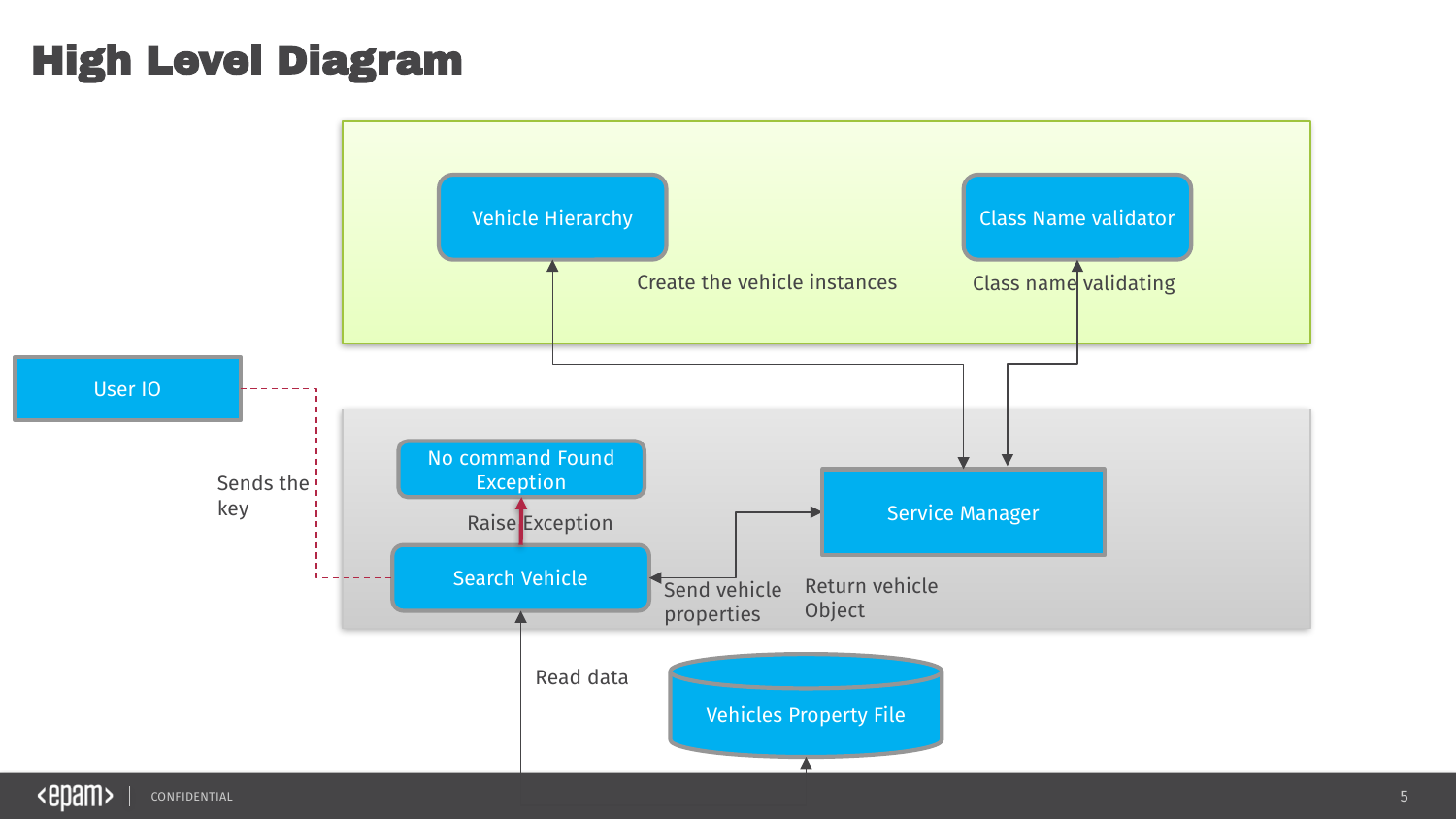

High Level Diagram

Class Name validator
Vehicle Hierarchy
Create the vehicle instances
Class name validating
User IO

No command Found Exception
Sends the key
Service Manager
Raise Exception
Search Vehicle
Return vehicle Object
Send vehicle properties
Vehicles Property File
Read data